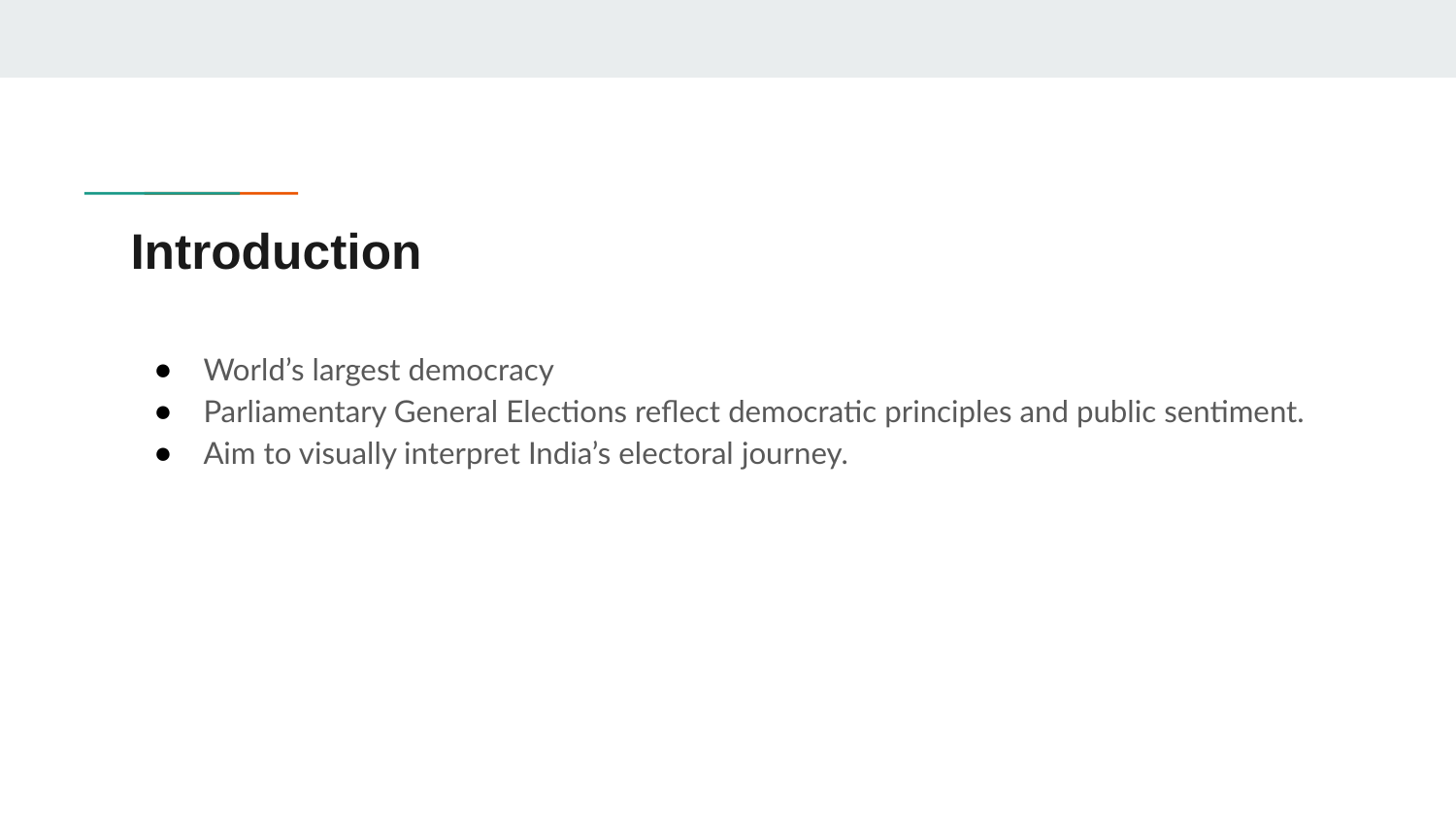

# Introduction
World’s largest democracy
Parliamentary General Elections reflect democratic principles and public sentiment.
Aim to visually interpret India’s electoral journey.